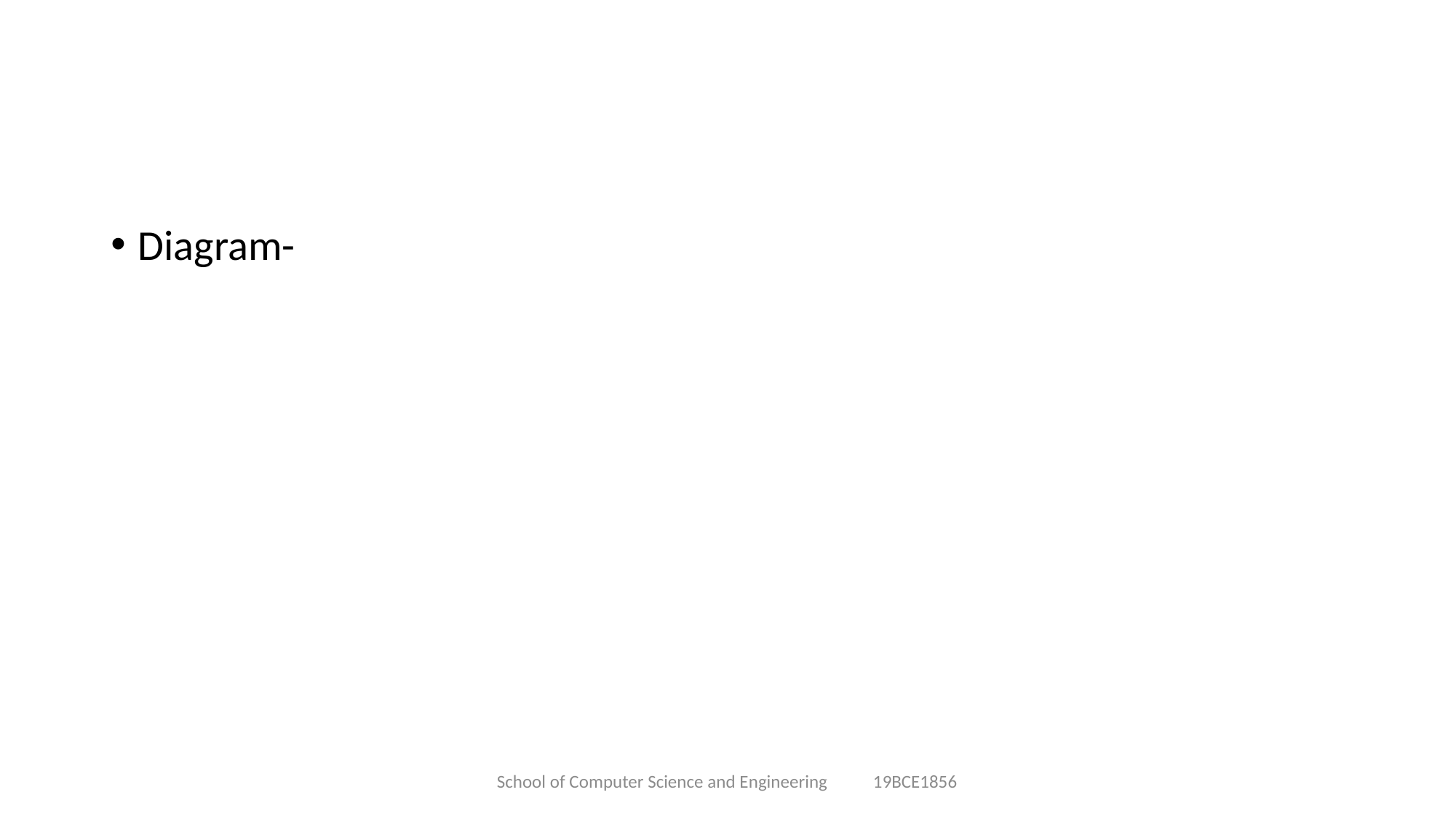

Diagram-
School of Computer Science and Engineering           19BCE1856